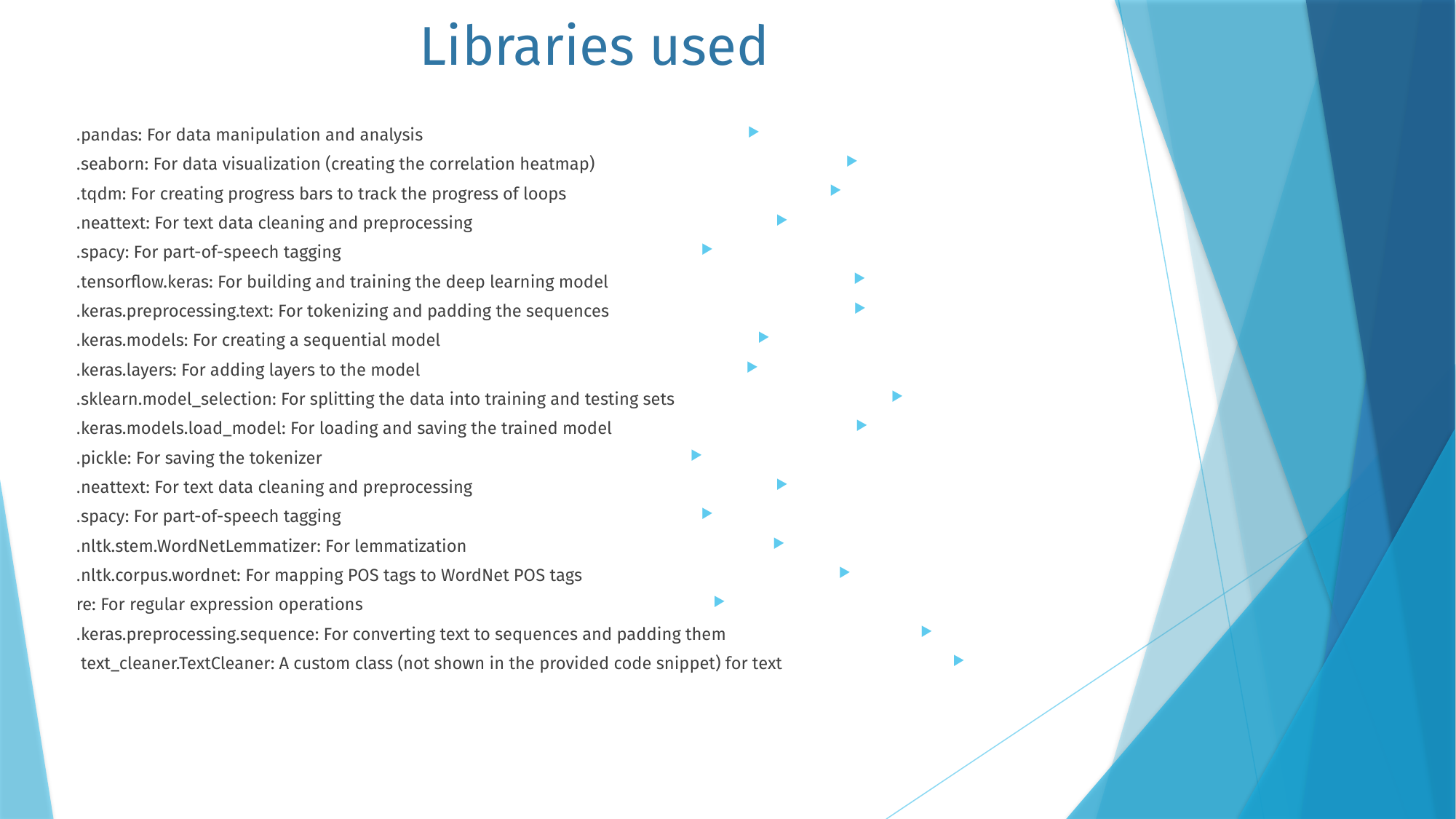

# Libraries used
pandas: For data manipulation and analysis.
seaborn: For data visualization (creating the correlation heatmap).
tqdm: For creating progress bars to track the progress of loops.
neattext: For text data cleaning and preprocessing.
spacy: For part-of-speech tagging.
tensorflow.keras: For building and training the deep learning model.
keras.preprocessing.text: For tokenizing and padding the sequences.
keras.models: For creating a sequential model.
keras.layers: For adding layers to the model.
sklearn.model_selection: For splitting the data into training and testing sets.
keras.models.load_model: For loading and saving the trained model.
pickle: For saving the tokenizer.
neattext: For text data cleaning and preprocessing.
spacy: For part-of-speech tagging.
nltk.stem.WordNetLemmatizer: For lemmatization.
nltk.corpus.wordnet: For mapping POS tags to WordNet POS tags.
re: For regular expression operations
keras.preprocessing.sequence: For converting text to sequences and padding them.
text_cleaner.TextCleaner: A custom class (not shown in the provided code snippet) for text